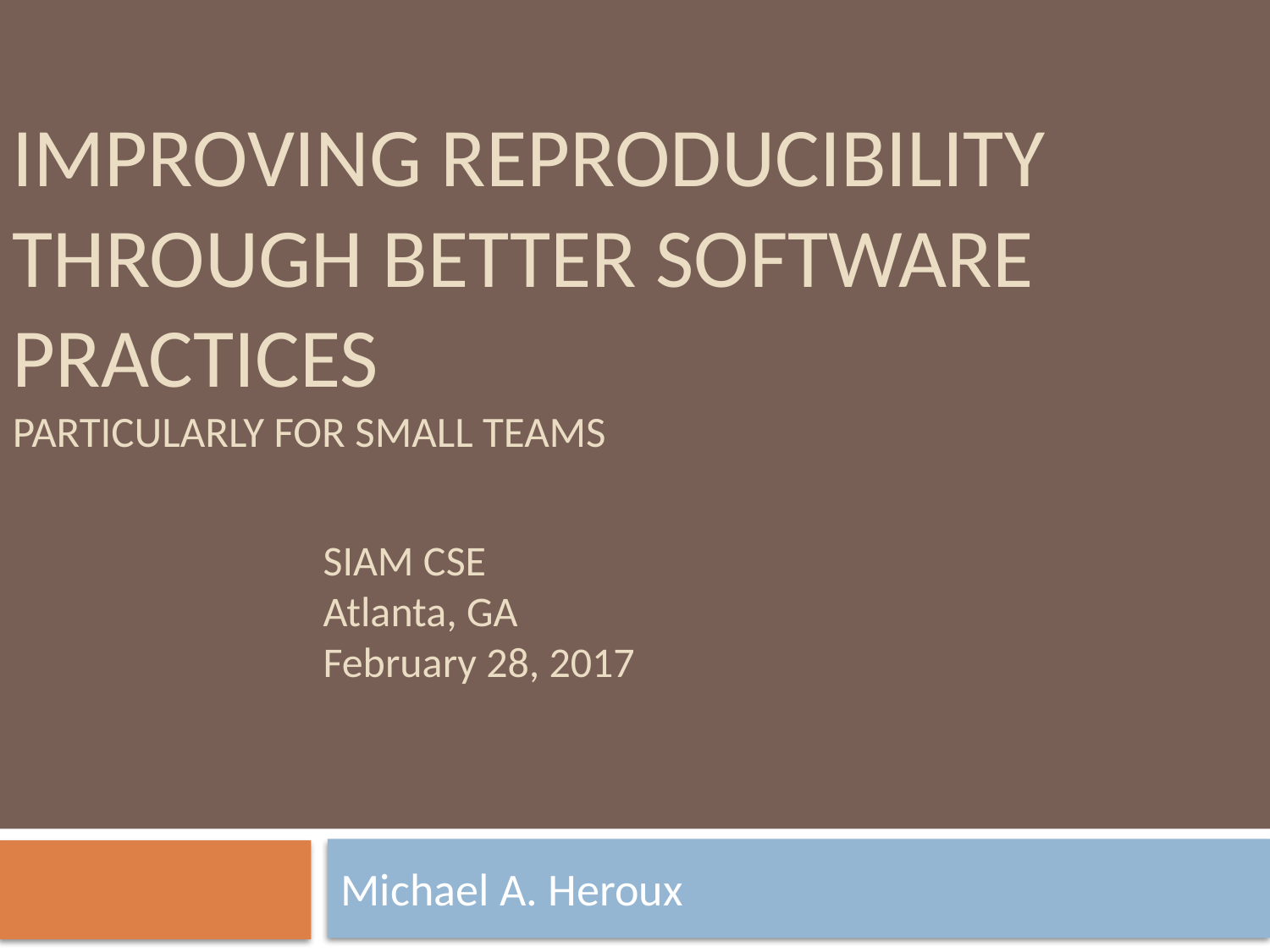

# Improving Reproducibility through Better Software Practices Particularly for Small Teams
SIAM CSE
Atlanta, GA
February 28, 2017
Michael A. Heroux